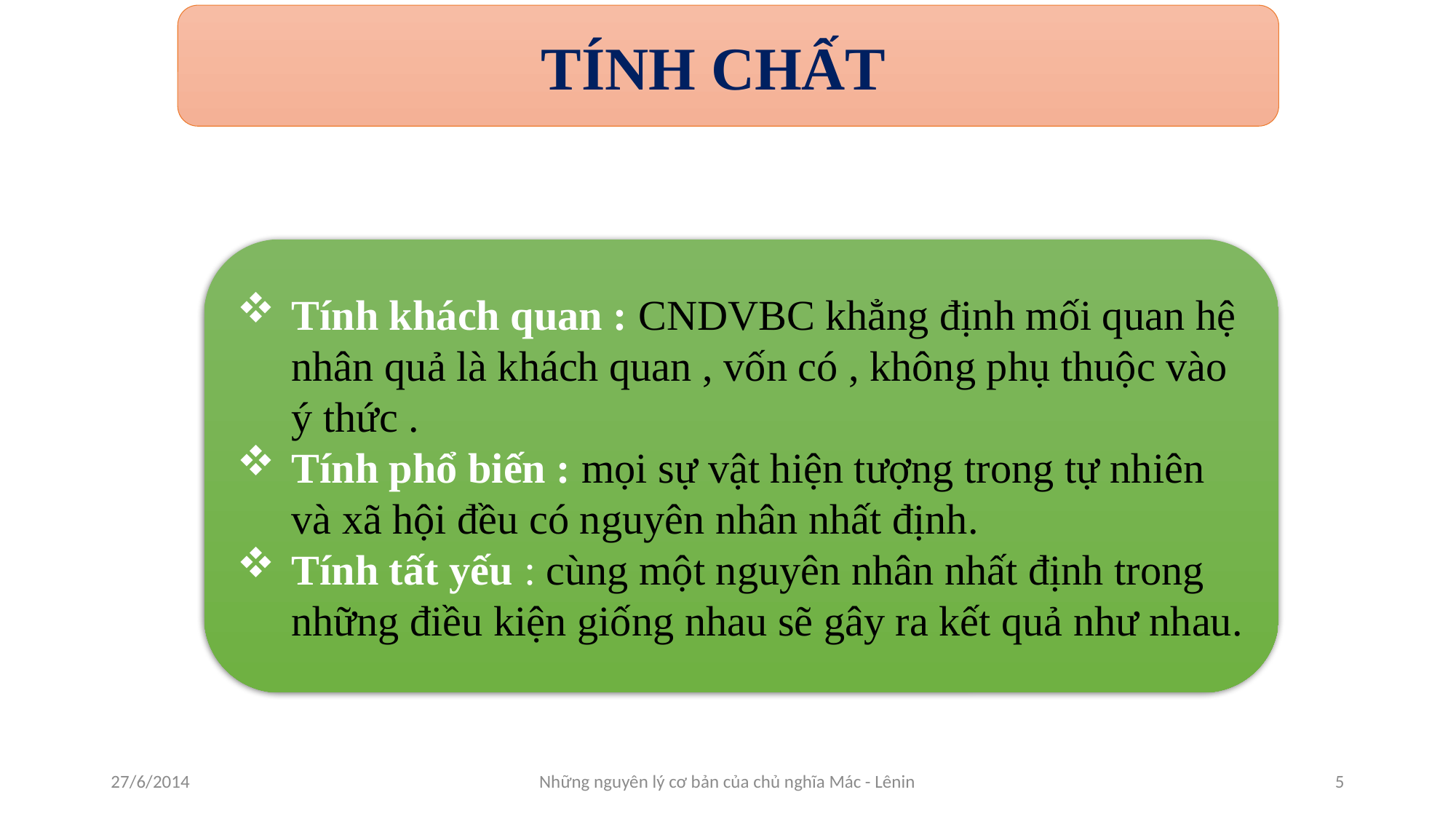

TÍNH CHẤT
Tính khách quan : CNDVBC khẳng định mối quan hệ nhân quả là khách quan , vốn có , không phụ thuộc vào ý thức .
Tính phổ biến : mọi sự vật hiện tượng trong tự nhiên và xã hội đều có nguyên nhân nhất định.
Tính tất yếu : cùng một nguyên nhân nhất định trong những điều kiện giống nhau sẽ gây ra kết quả như nhau.
27/6/2014
Những nguyên lý cơ bản của chủ nghĩa Mác - Lênin
5